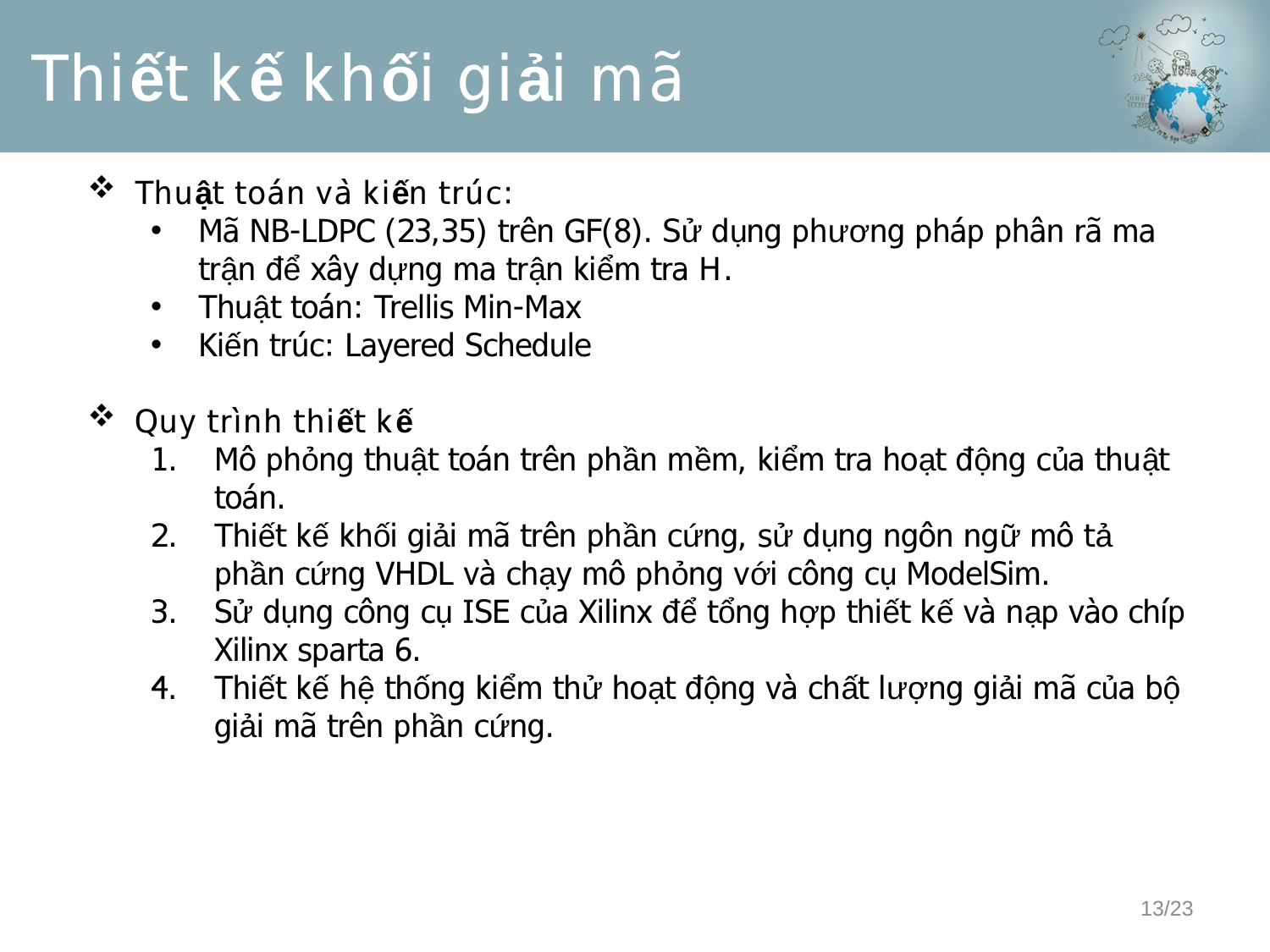

# Thiết kế khối giải mã
Thuật toán và kiến trúc:
Mã NB-LDPC (23,35) trên GF(8). Sử dụng phương pháp phân rã ma trận để xây dựng ma trận kiểm tra H.
Thuật toán: Trellis Min-Max
Kiến trúc: Layered Schedule

Quy trình thiết kế
Mô phỏng thuật toán trên phần mềm, kiểm tra hoạt động của thuật toán.
Thiết kế khối giải mã trên phần cứng, sử dụng ngôn ngữ mô tả phần cứng VHDL và chạy mô phỏng với công cụ ModelSim.
Sử dụng công cụ ISE của Xilinx để tổng hợp thiết kế và nạp vào chíp Xilinx sparta 6.
Thiết kế hệ thống kiểm thử hoạt động và chất lượng giải mã của bộ giải mã trên phần cứng.

13/23